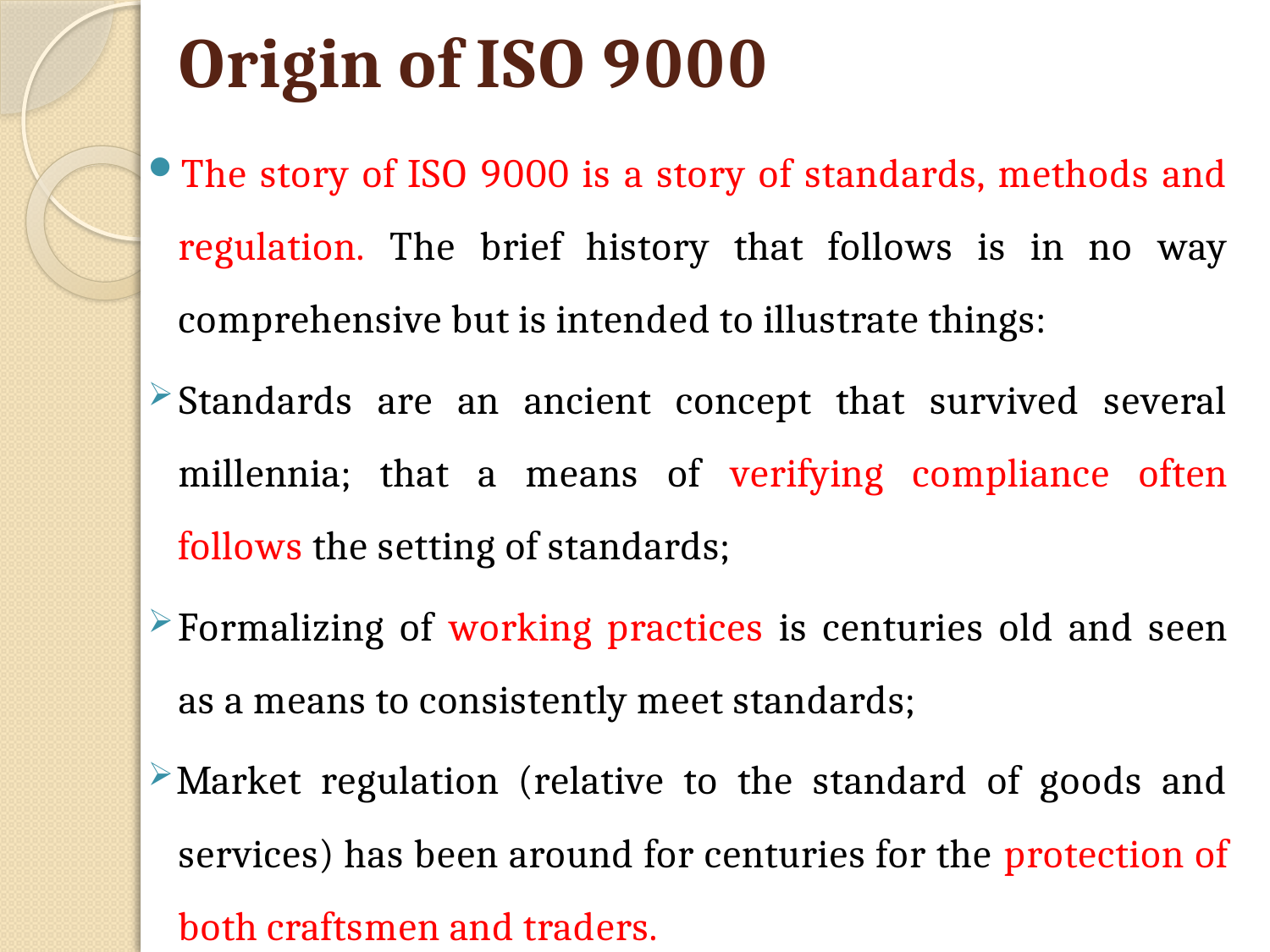

# Origin of ISO 9000
The story of ISO 9000 is a story of standards, methods and regulation. The brief history that follows is in no way comprehensive but is intended to illustrate things:
Standards are an ancient concept that survived several millennia; that a means of verifying compliance often follows the setting of standards;
Formalizing of working practices is centuries old and seen as a means to consistently meet standards;
Market regulation (relative to the standard of goods and services) has been around for centuries for the protection of both craftsmen and traders.